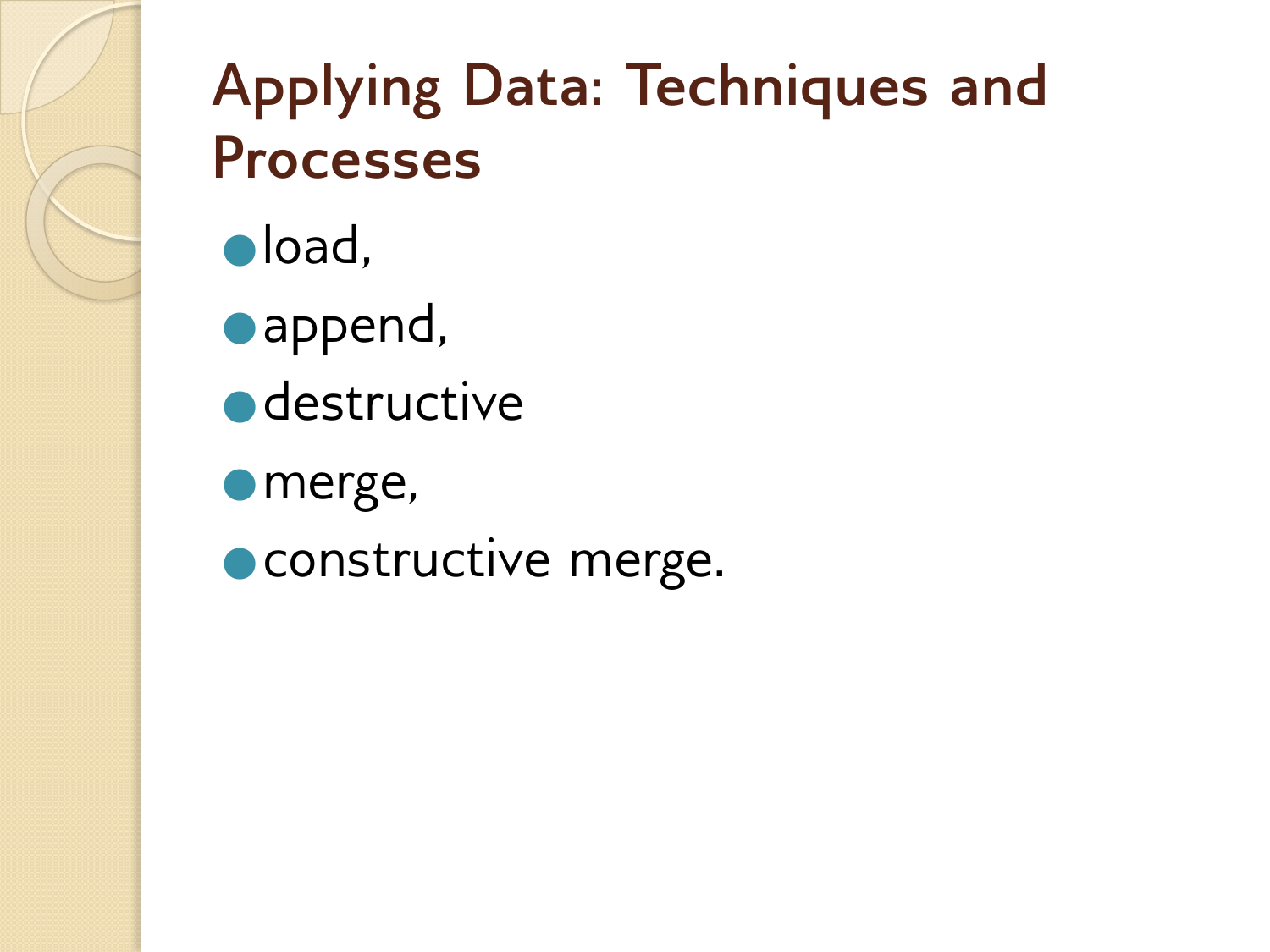

# Applying Data: Techniques and Processes
load,
append,
destructive
merge,
constructive merge.